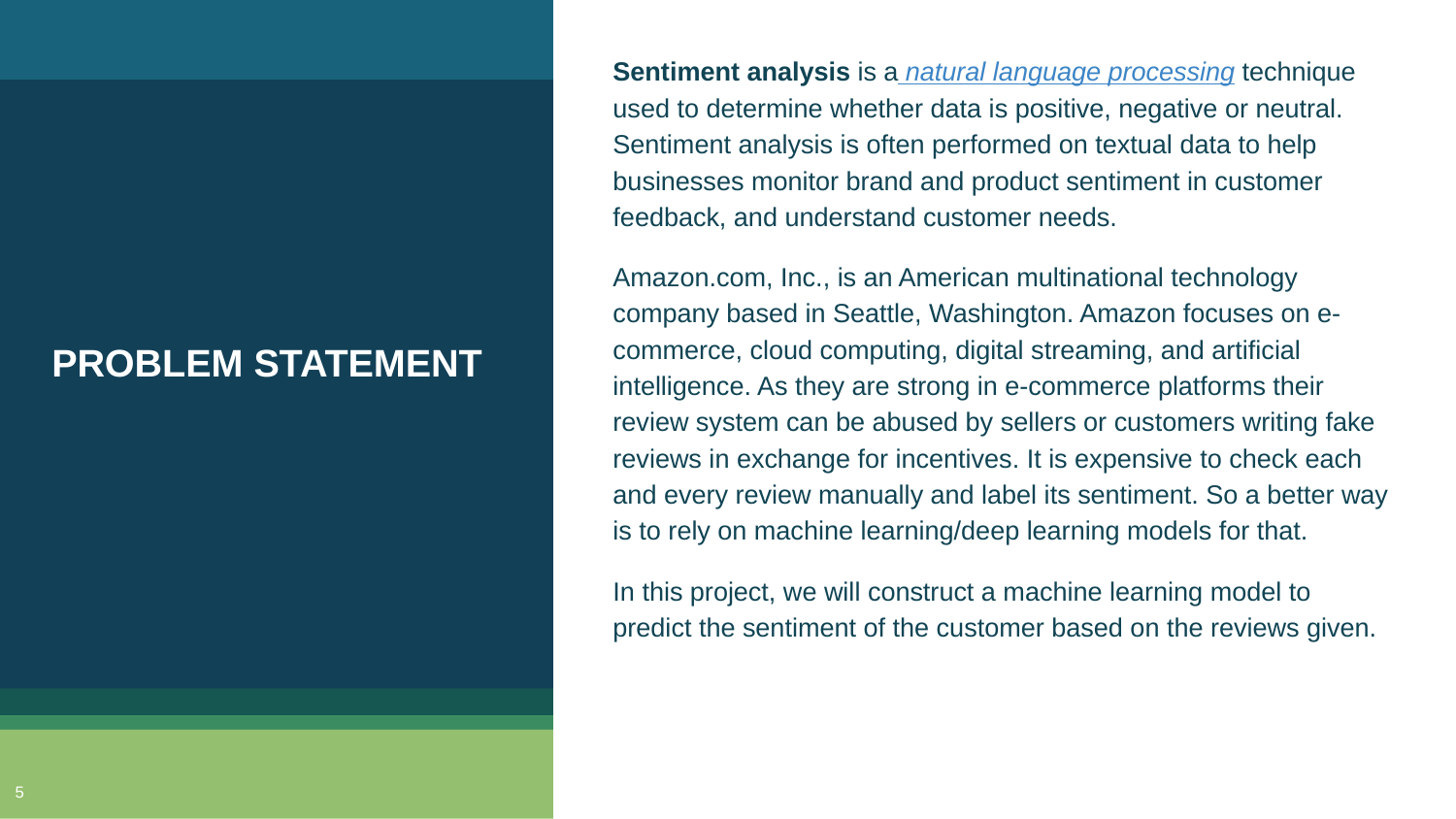

# Sentiment analysis is a natural language processing technique used to determine whether data is positive, negative or neutral. Sentiment analysis is often performed on textual data to help businesses monitor brand and product sentiment in customer feedback, and understand customer needs.
Amazon.com, Inc., is an American multinational technology company based in Seattle, Washington. Amazon focuses on e-commerce, cloud computing, digital streaming, and artificial intelligence. As they are strong in e-commerce platforms their review system can be abused by sellers or customers writing fake reviews in exchange for incentives. It is expensive to check each and every review manually and label its sentiment. So a better way is to rely on machine learning/deep learning models for that.
In this project, we will construct a machine learning model to predict the sentiment of the customer based on the reviews given.

PROBLEM STATEMENT
5